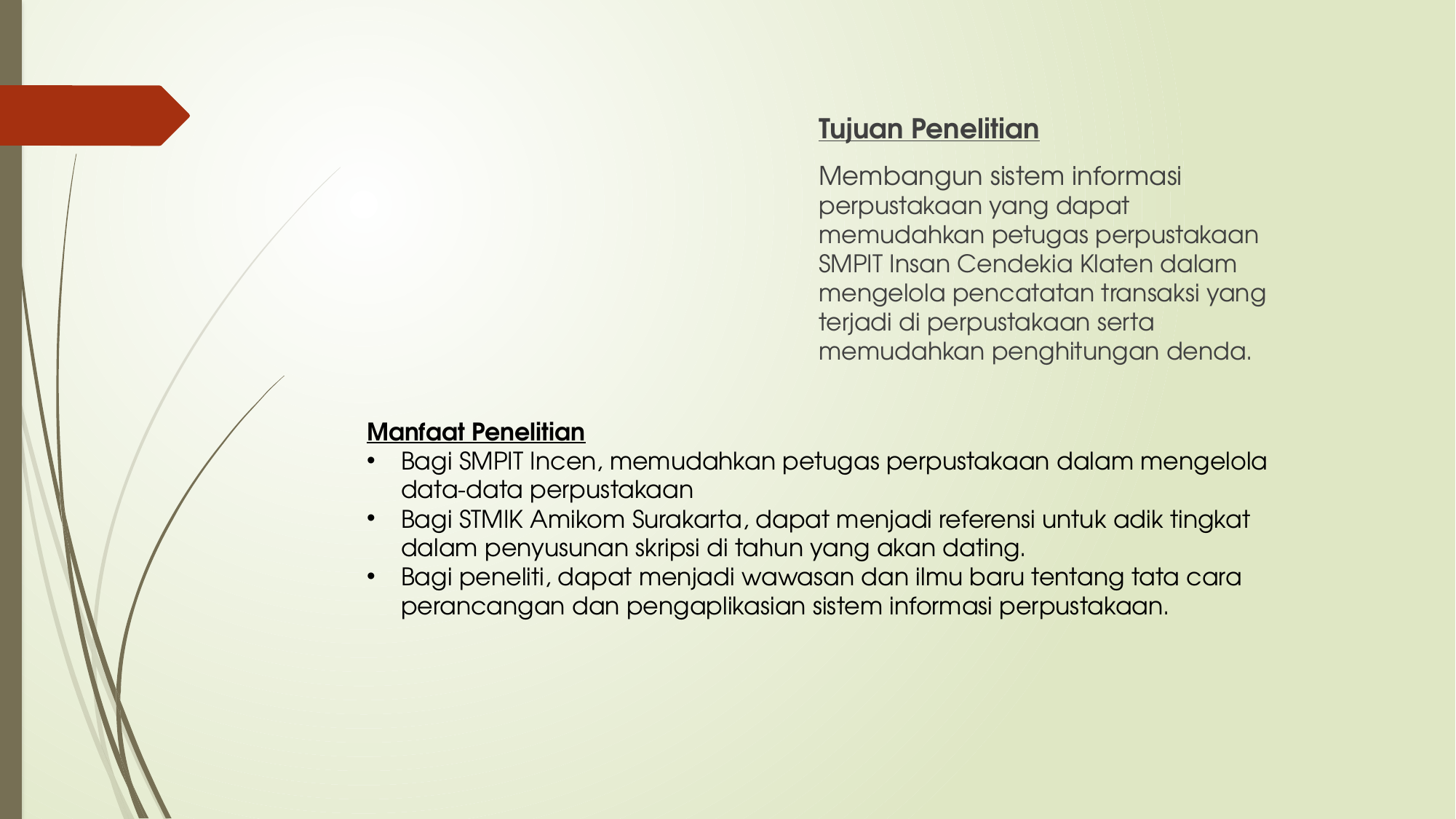

Tujuan Penelitian
Membangun sistem informasi perpustakaan yang dapat memudahkan petugas perpustakaan SMPIT Insan Cendekia Klaten dalam mengelola pencatatan transaksi yang terjadi di perpustakaan serta memudahkan penghitungan denda.
Manfaat Penelitian
Bagi SMPIT Incen, memudahkan petugas perpustakaan dalam mengelola data-data perpustakaan
Bagi STMIK Amikom Surakarta, dapat menjadi referensi untuk adik tingkat dalam penyusunan skripsi di tahun yang akan dating.
Bagi peneliti, dapat menjadi wawasan dan ilmu baru tentang tata cara perancangan dan pengaplikasian sistem informasi perpustakaan.